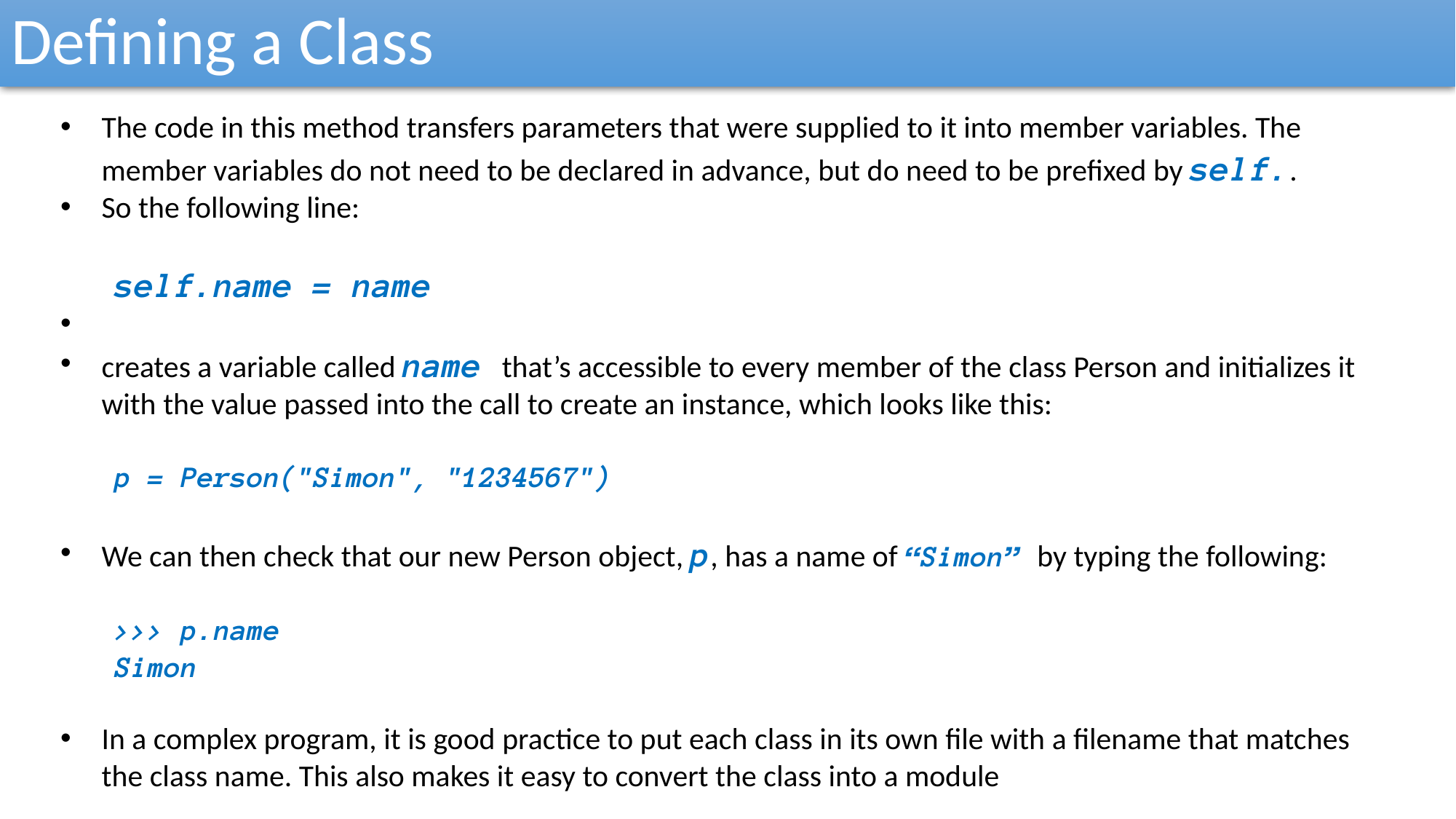

Defining a Class
The code in this method transfers parameters that were supplied to it into member variables. The member variables do not need to be declared in advance, but do need to be prefixed by self..
So the following line:

self.name = name

creates a variable called name that’s accessible to every member of the class Person and initializes it with the value passed into the call to create an instance, which looks like this:

p = Person("Simon", "1234567")

We can then check that our new Person object, p, has a name of “Simon” by typing the following:

>>> p.name
Simon

In a complex program, it is good practice to put each class in its own file with a filename that matches the class name. This also makes it easy to convert the class into a module